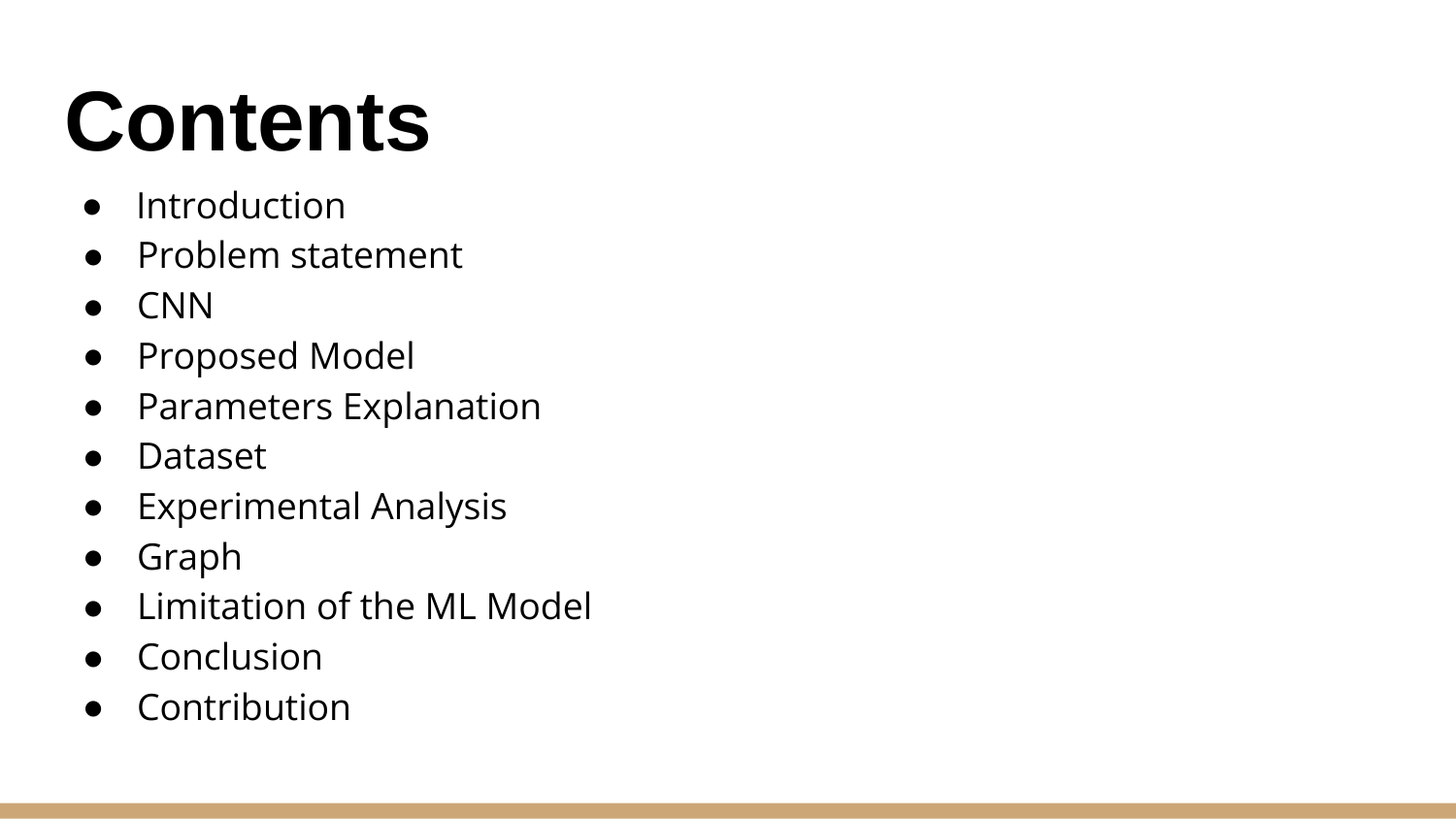

# Contents
Introduction
Problem statement
CNN
Proposed Model
Parameters Explanation
Dataset
Experimental Analysis
Graph
Limitation of the ML Model
Conclusion
Contribution